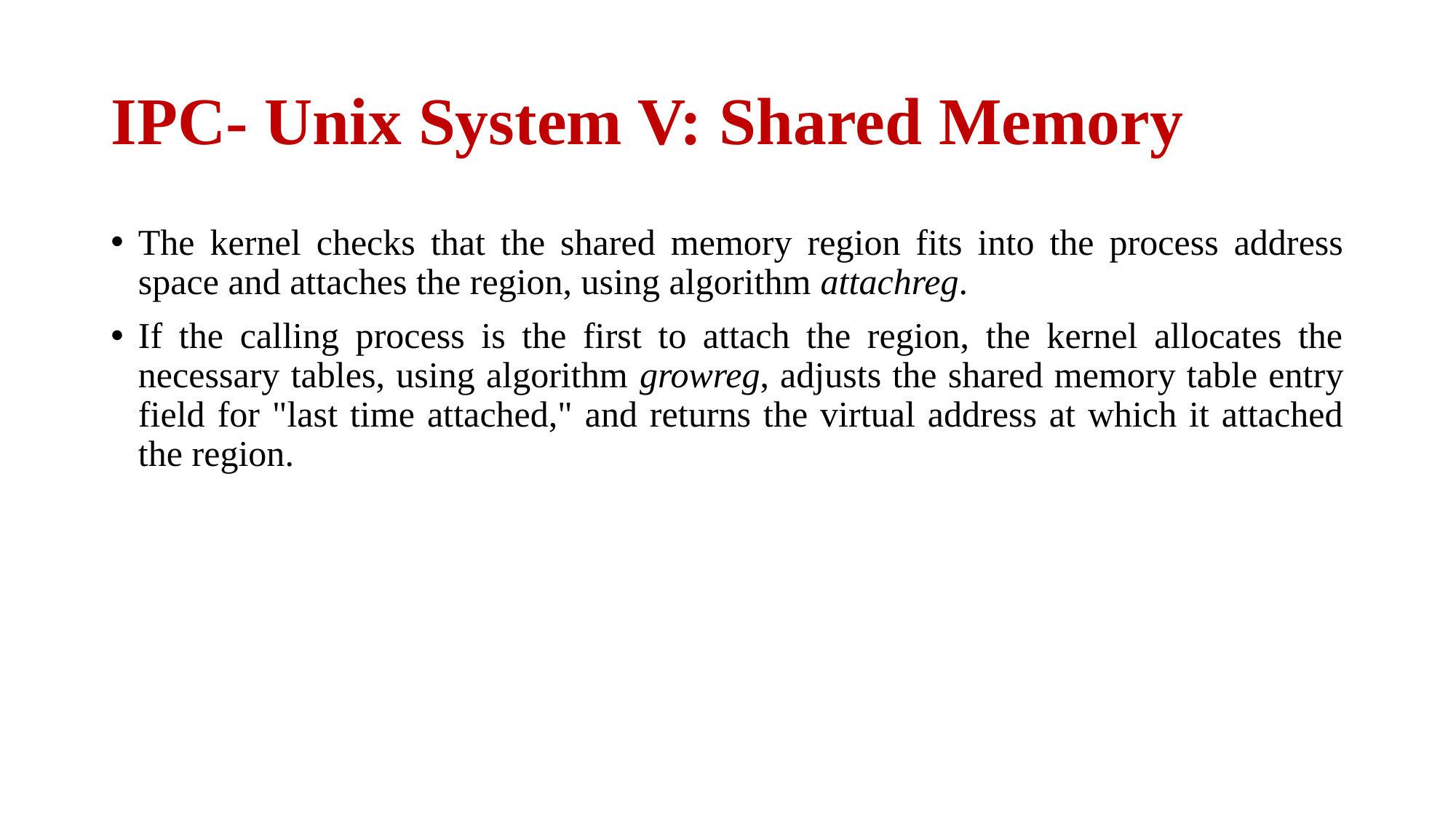

# IPC- Unix System V: Shared Memory
The kernel checks that the shared memory region fits into the process address space and attaches the region, using algorithm attachreg.
If the calling process is the first to attach the region, the kernel allocates the necessary tables, using algorithm growreg, adjusts the shared memory table entry field for "last time attached," and returns the virtual address at which it attached the region.